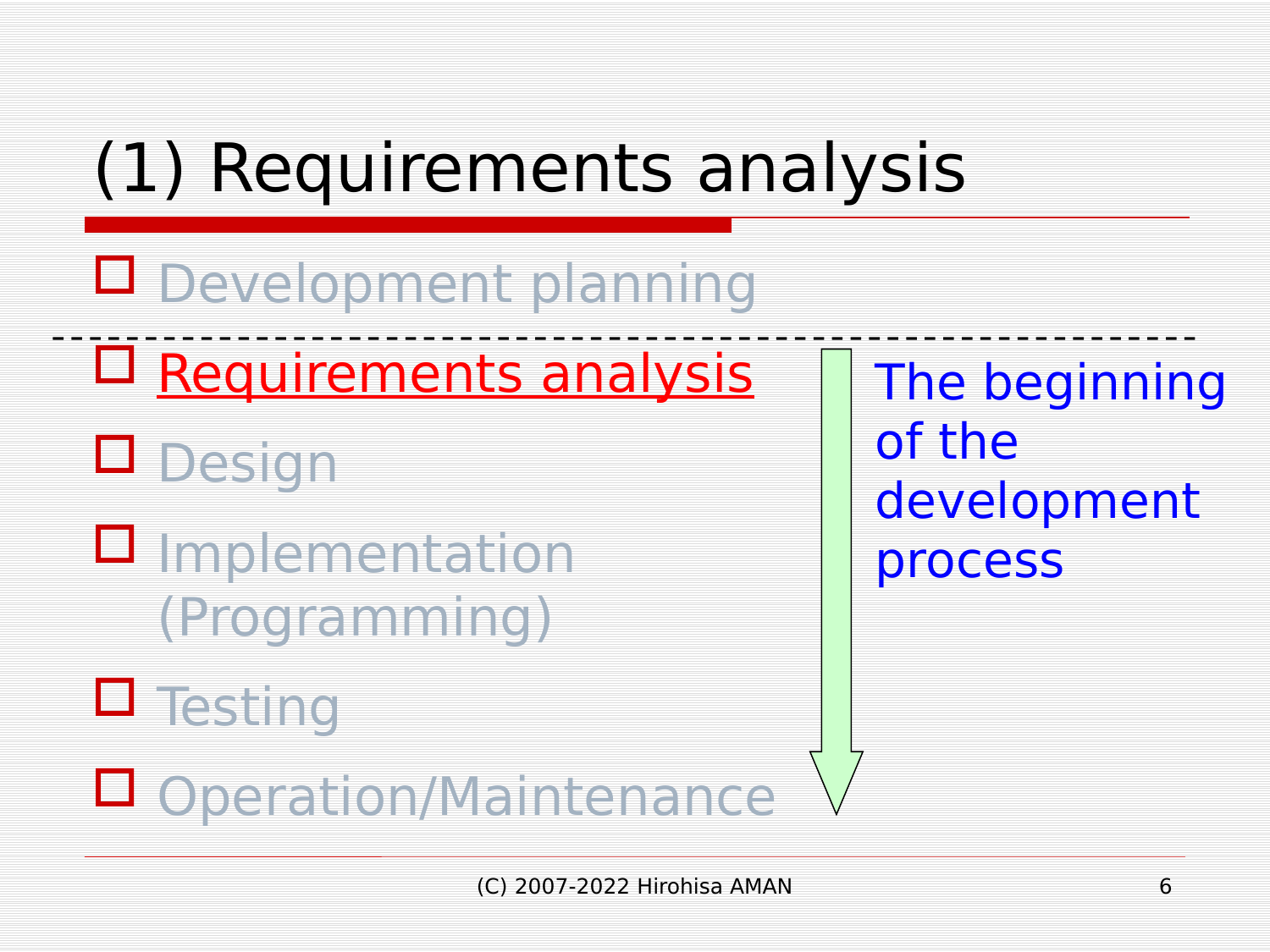

# (1) Requirements analysis
Development planning
Requirements analysis
Design
Implementation
(Programming)
Testing
Operation/Maintenance

The beginning of the development process

(C) 2007-2022 Hirohisa AMAN
6